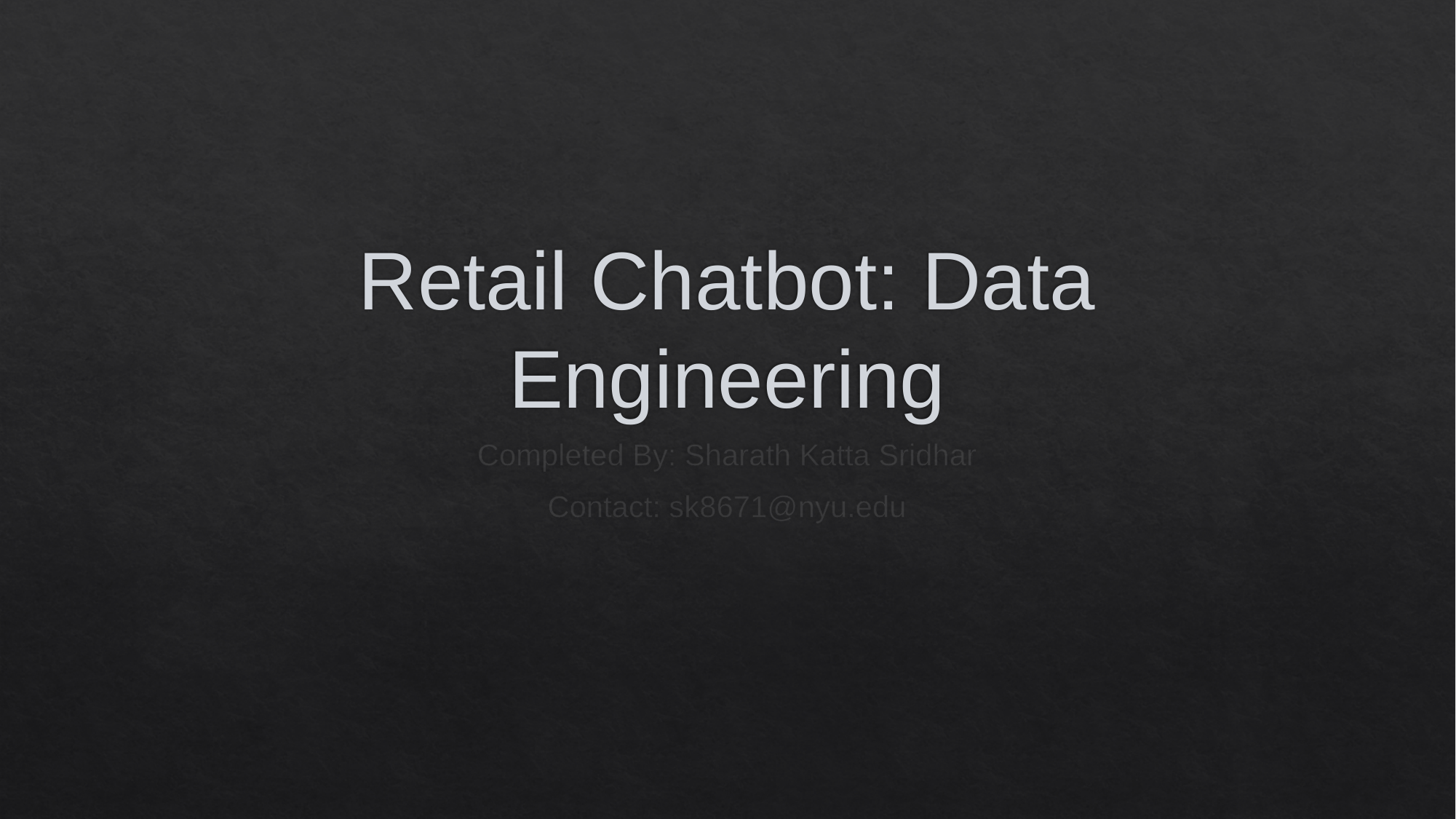

# Retail Chatbot: Data Engineering
Completed By: Sharath Katta Sridhar
Contact: sk8671@nyu.edu